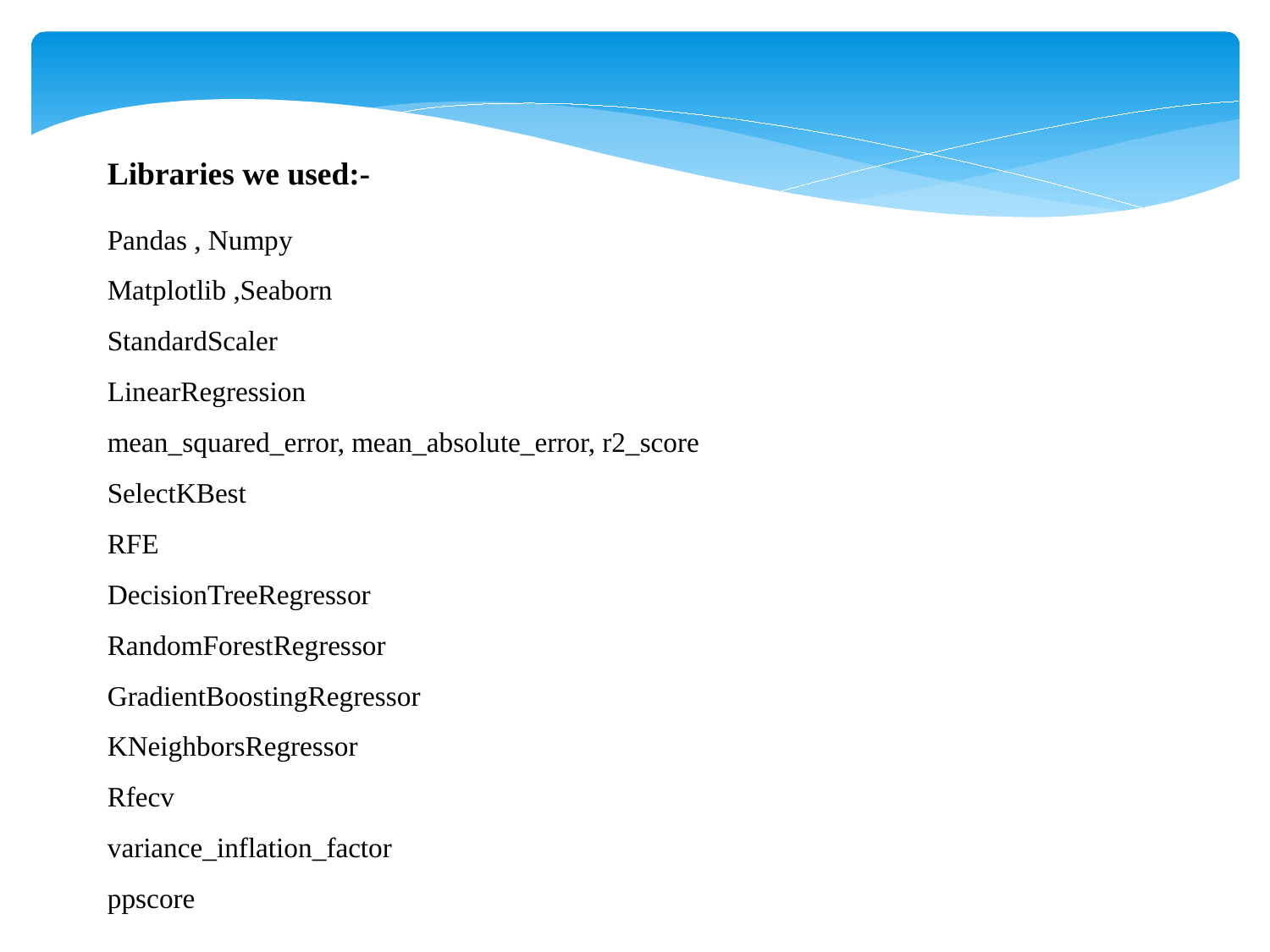

Libraries we used:-
Pandas , Numpy
Matplotlib ,Seaborn
StandardScaler
LinearRegression
mean_squared_error, mean_absolute_error, r2_score
SelectKBest
RFE
DecisionTreeRegressor
RandomForestRegressor
GradientBoostingRegressor
KNeighborsRegressor
Rfecv
variance_inflation_factor
ppscore